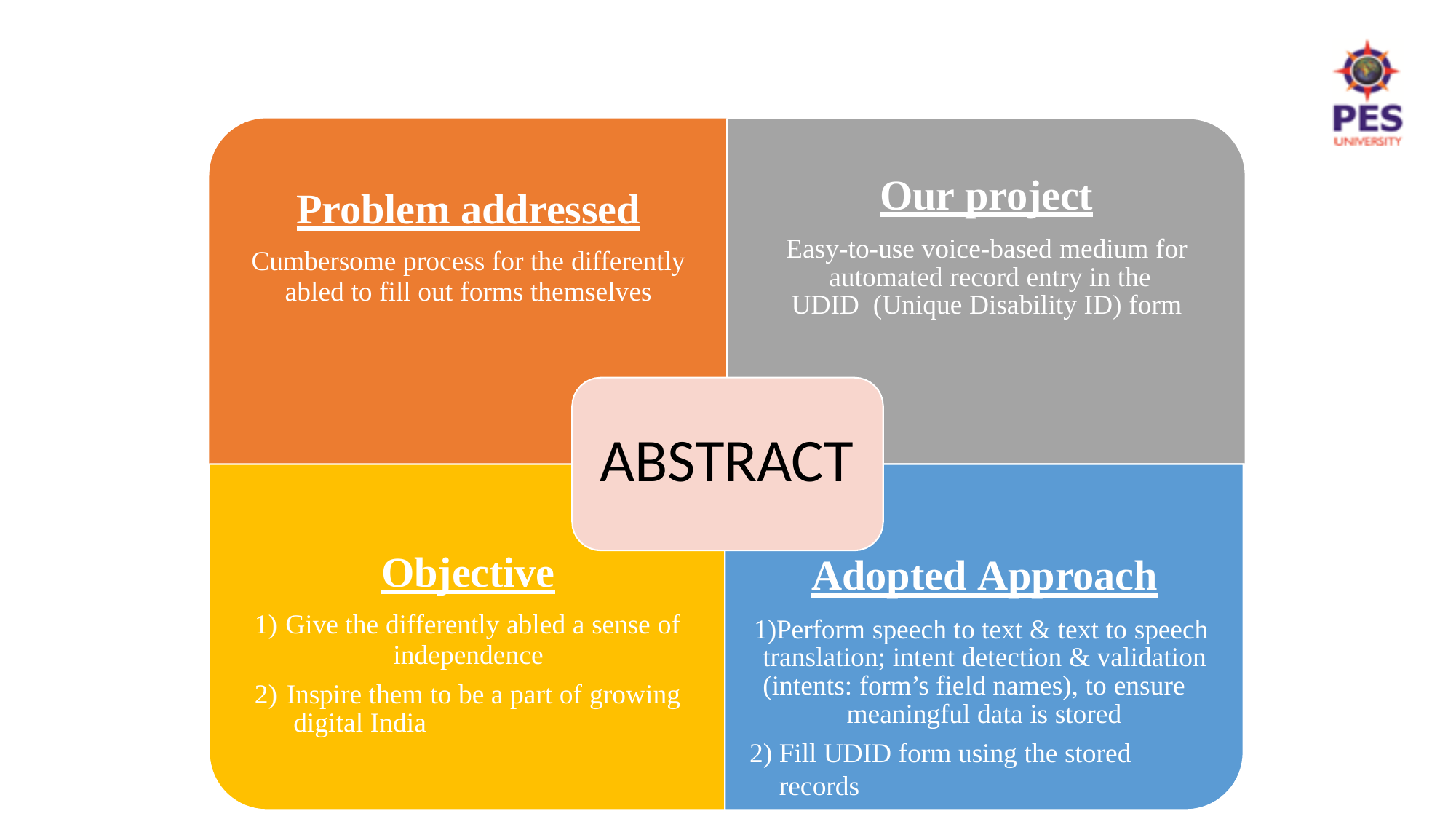

Our project
Easy-to-use voice-based medium for  automated record entry in the UDID  (Unique Disability ID) form
Problem addressed
Cumbersome process for the differently
abled to fill out forms themselves

ABSTRACT

Objective
Give the differently abled a sense of
independence
Inspire them to be a part of growing  digital India
Adopted Approach
Perform speech to text & text to speech  translation; intent detection & validation  (intents: form’s field names), to ensure
meaningful data is stored
Fill UDID form using the stored records